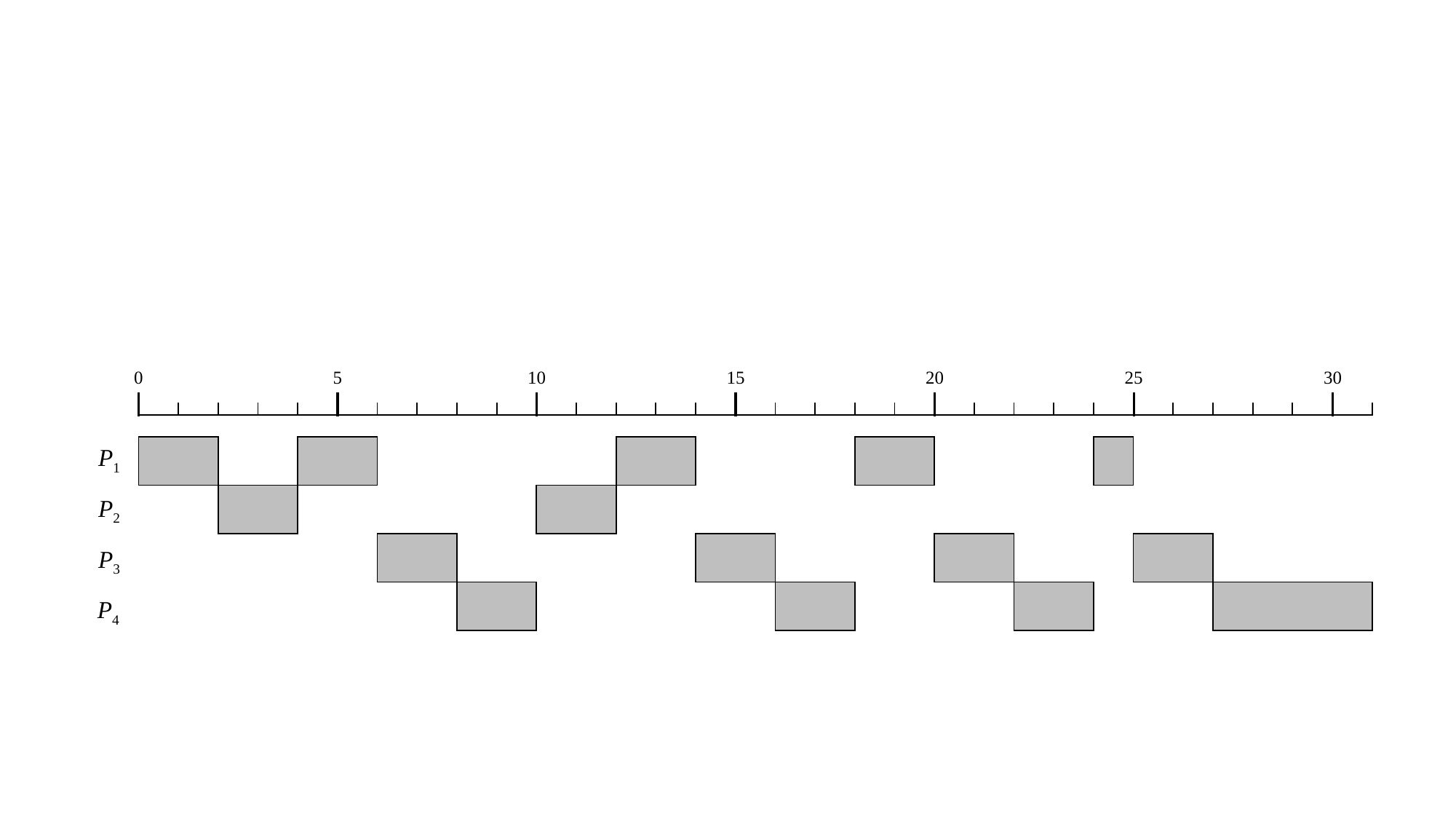

0
5
10
15
20
25
30
|  |  |  |  |  |  |  |  |  |  |  |  |  |  |  |  |  |  |  |  |  |  |  |  |  |  |  |  |  |  |  |
| --- | --- | --- | --- | --- | --- | --- | --- | --- | --- | --- | --- | --- | --- | --- | --- | --- | --- | --- | --- | --- | --- | --- | --- | --- | --- | --- | --- | --- | --- | --- |
P1
|  |  |  |  |  |  |  |  |  |  |  |  |  |  |  |  |  |  |  |  |  |  |  |  |  |  |  |  |  |  |  |
| --- | --- | --- | --- | --- | --- | --- | --- | --- | --- | --- | --- | --- | --- | --- | --- | --- | --- | --- | --- | --- | --- | --- | --- | --- | --- | --- | --- | --- | --- | --- |
|  |  |  |  |  |  |  |  |  |  |  |  |  |  |  |  |  |  |  |  |  |  |  |  |  |  |  |  |  |  |  |
|  |  |  |  |  |  |  |  |  |  |  |  |  |  |  |  |  |  |  |  |  |  |  |  |  |  |  |  |  |  |  |
|  |  |  |  |  |  |  |  |  |  |  |  |  |  |  |  |  |  |  |  |  |  |  |  |  |  |  |  |  |  |  |
P2
P3
P4